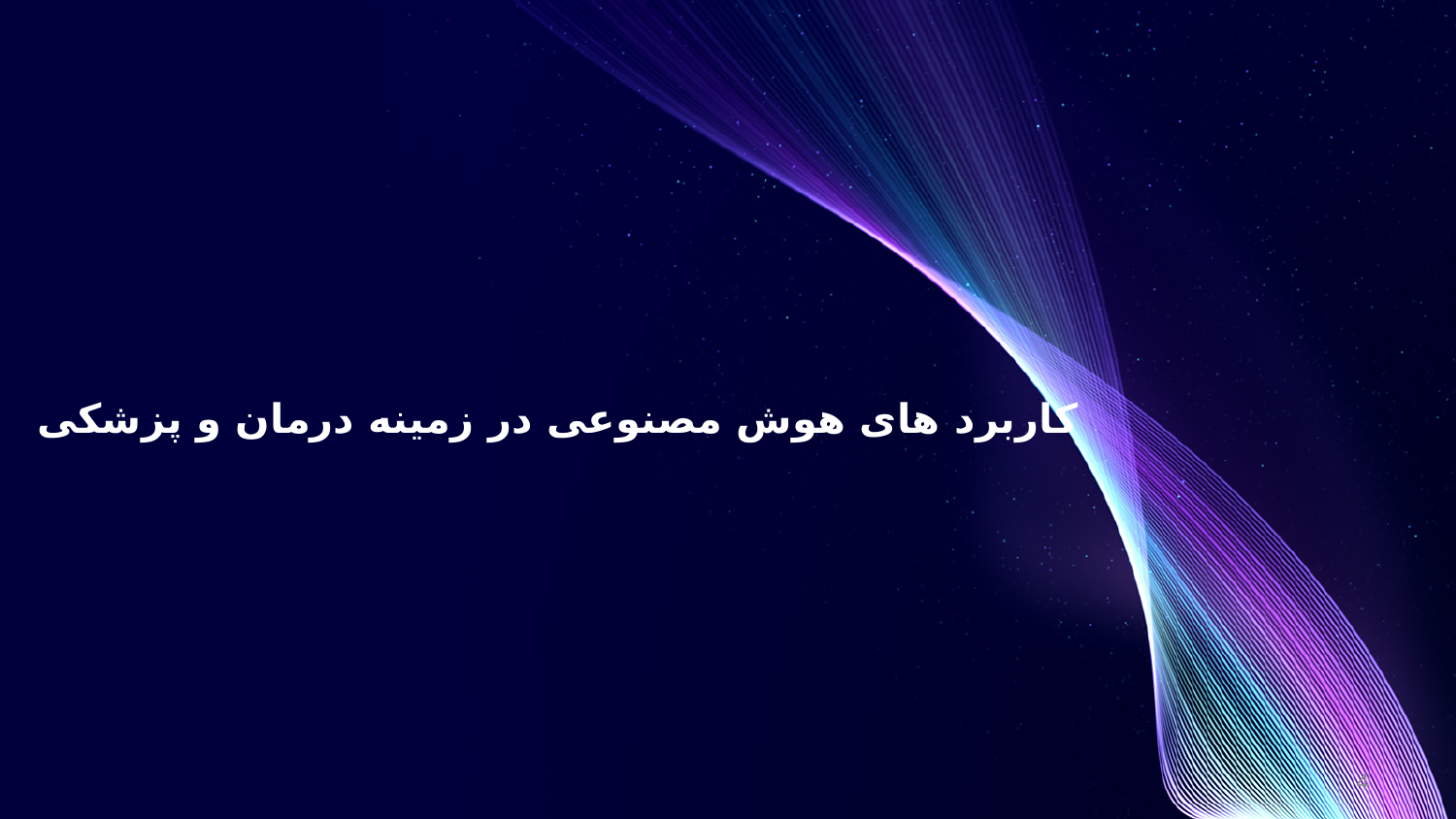

کاربرد های هوش مصنوعی در زمینه درمان و پزشکی
4